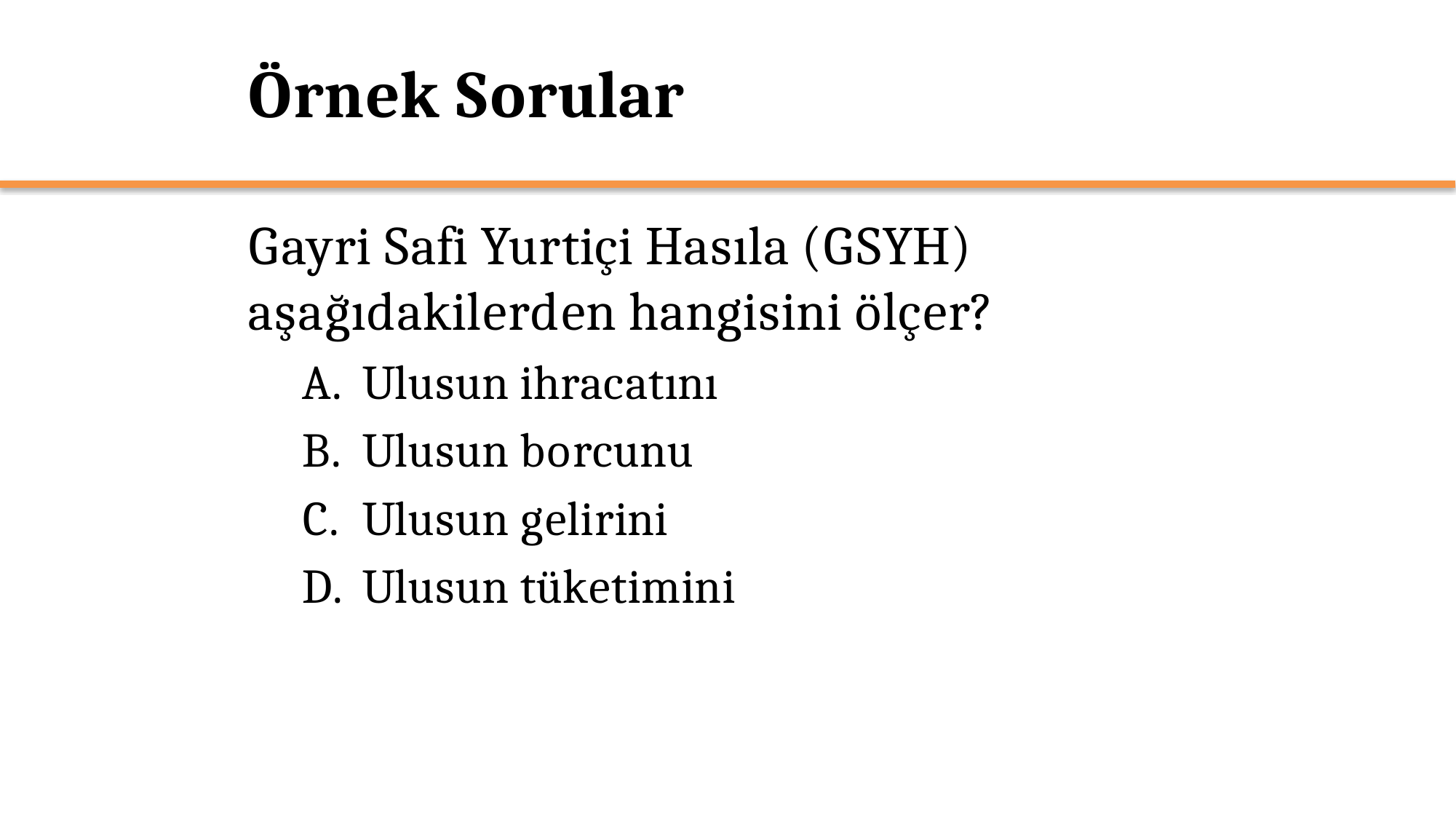

# Örnek Sorular
Gayri Safi Yurtiçi Hasıla (GSYH) aşağıdakilerden hangisini ölçer?
Ulusun ihracatını
Ulusun borcunu
Ulusun gelirini
Ulusun tüketimini